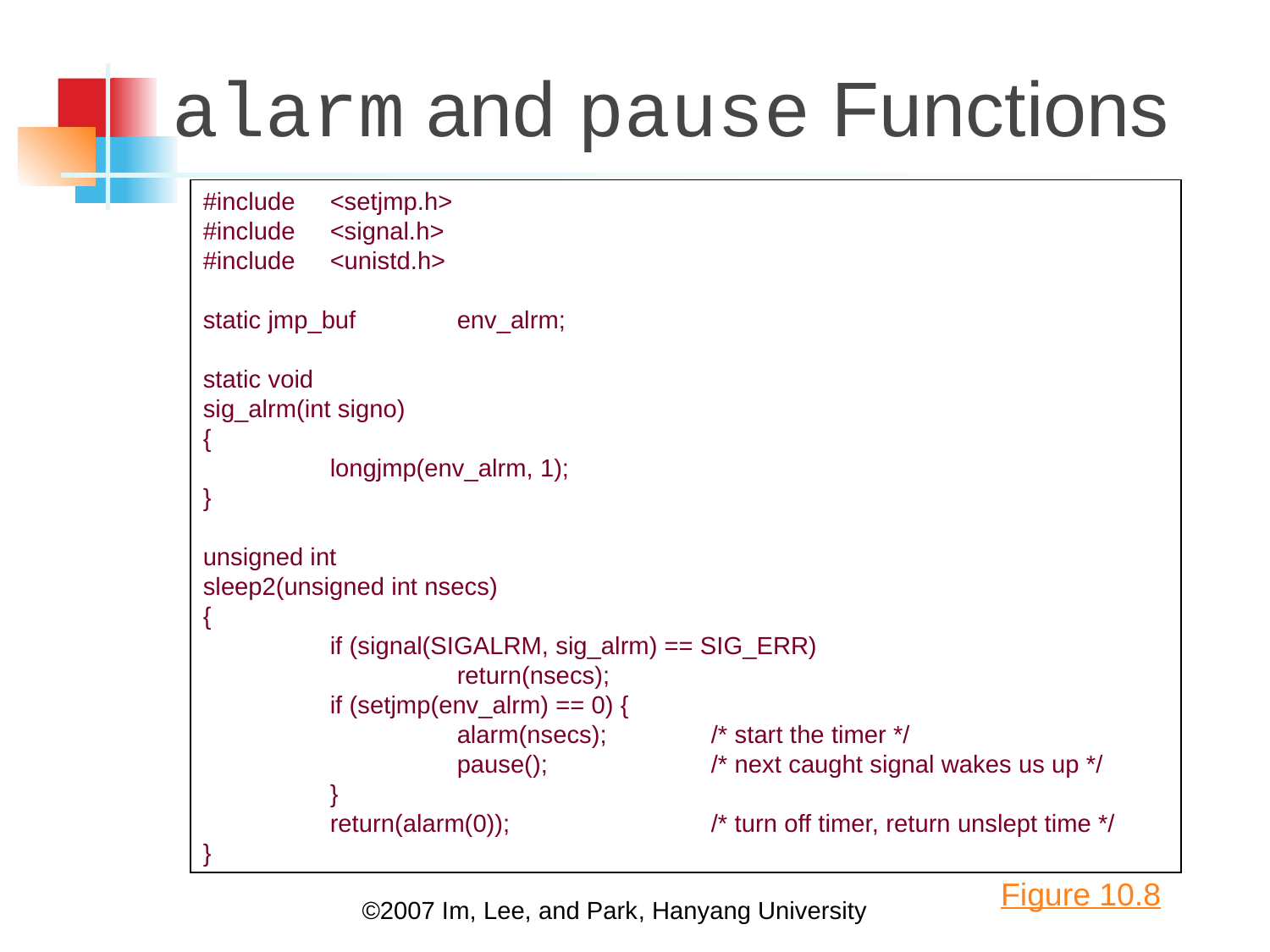

alarm and pause Functions
#include	<setjmp.h>
#include	<signal.h>
#include	<unistd.h>

static jmp_buf	env_alrm;

static void
sig_alrm(int signo)
{
	longjmp(env_alrm, 1);
}

unsigned int
sleep2(unsigned int nsecs)
{
	if (signal(SIGALRM, sig_alrm) == SIG_ERR)
		return(nsecs);
	if (setjmp(env_alrm) == 0) {
		alarm(nsecs);	/* start the timer */
		pause();		/* next caught signal wakes us up */
	}
	return(alarm(0));		/* turn off timer, return unslept time */
}
©2007 Im, Lee, and Park, Hanyang University
Figure 10.8